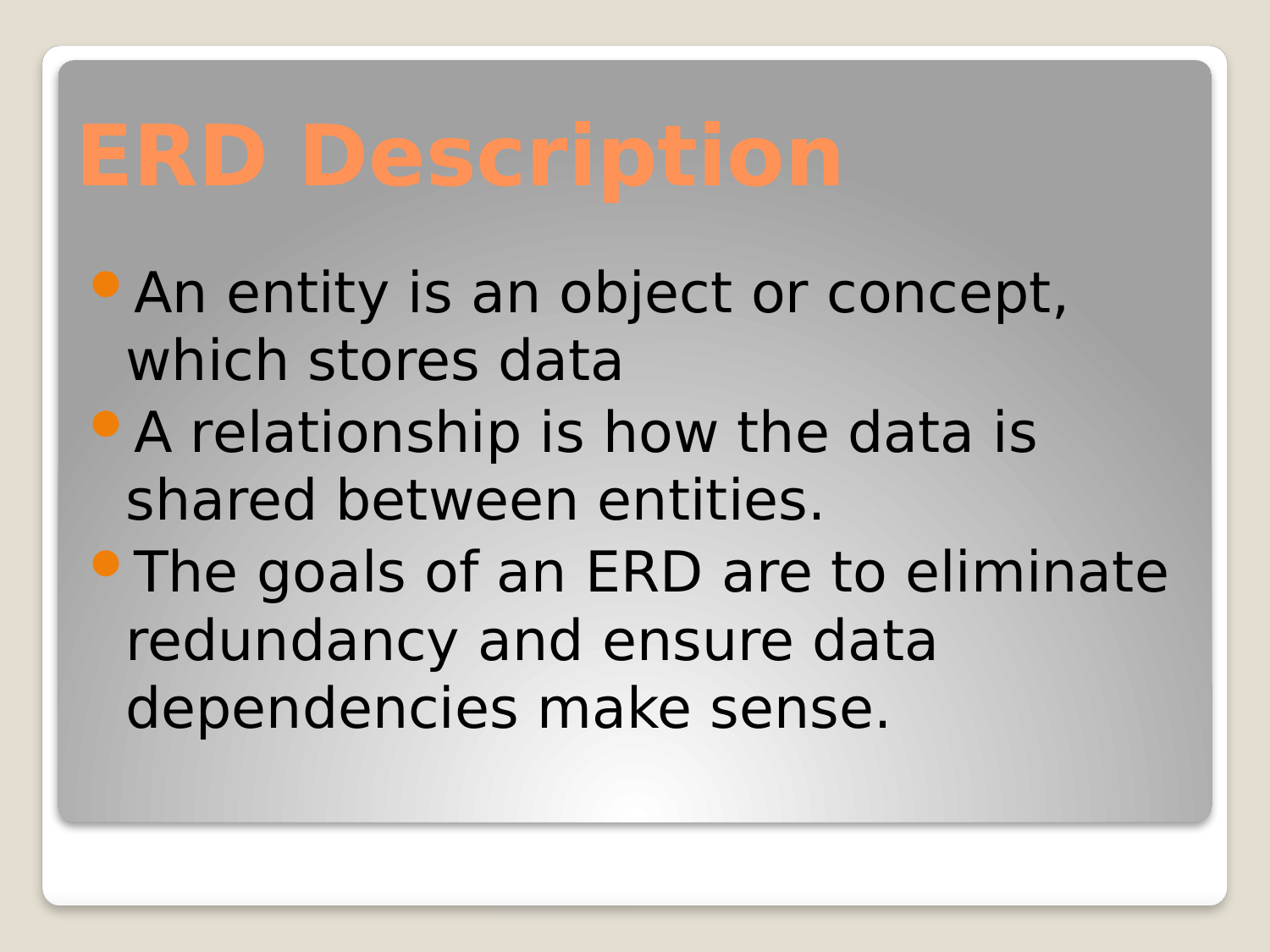

# ERD Description
An entity is an object or concept, which stores data
A relationship is how the data is shared between entities.
The goals of an ERD are to eliminate redundancy and ensure data dependencies make sense.